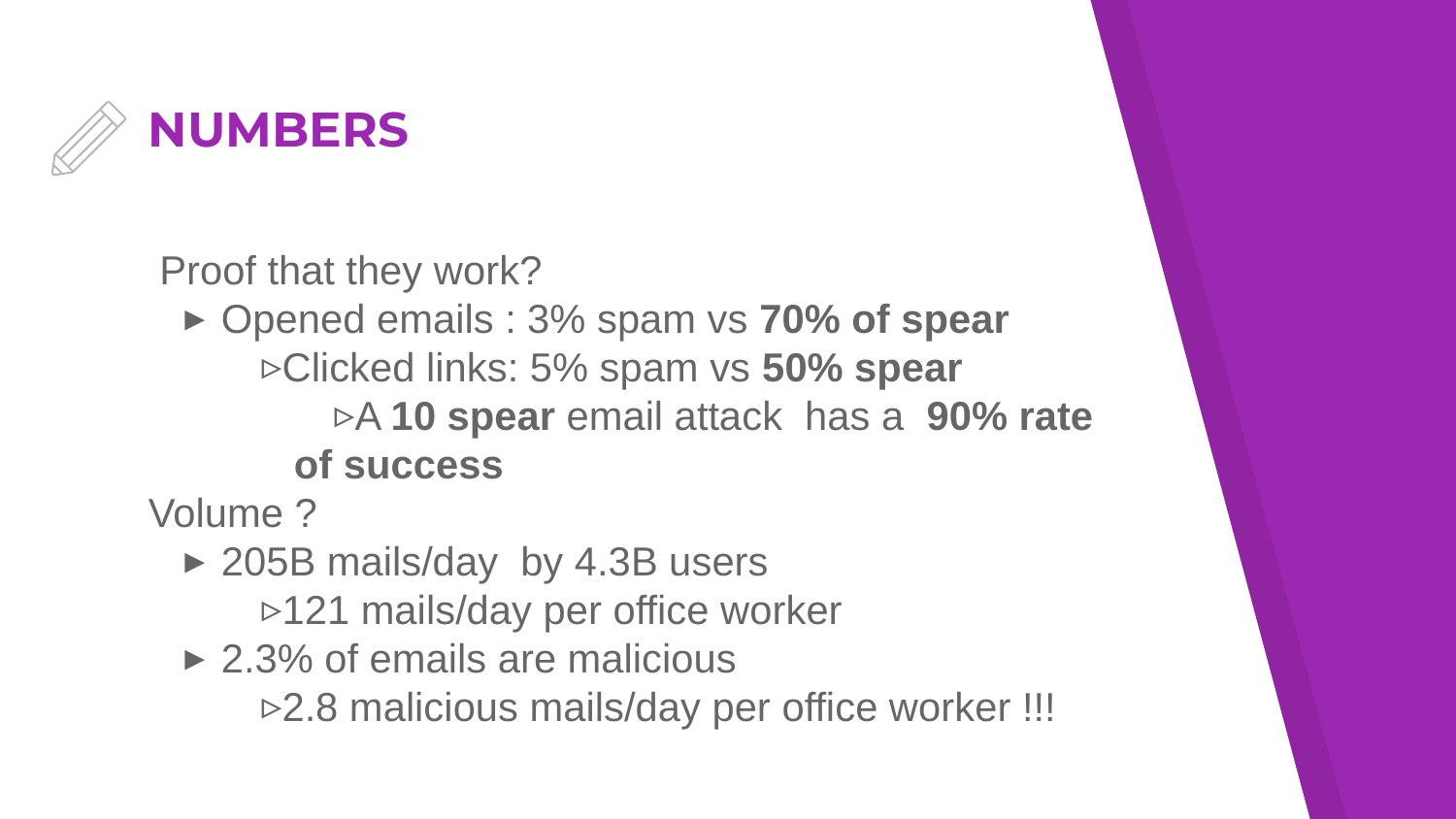

# NUMBERS
 Proof that they work?
Opened emails : 3% spam vs 70% of spear
Clicked links: 5% spam vs 50% spear
A 10 spear email attack  has a  90% rate of success
Volume ?
205B mails/day  by 4.3B users
121 mails/day per office worker
2.3% of emails are malicious
2.8 malicious mails/day per office worker !!!